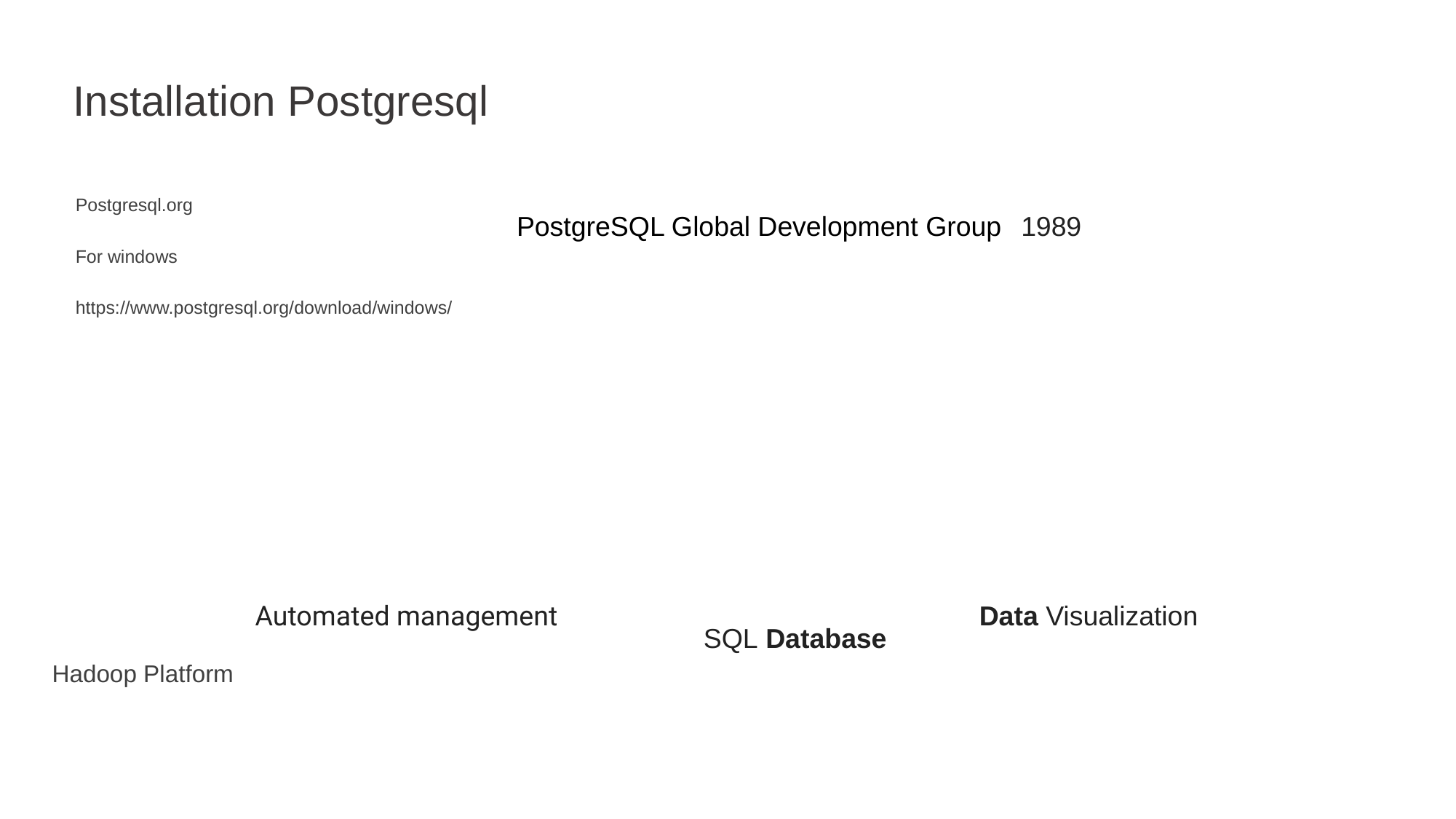

# Installation Postgresql
Postgresql.org
For windows
https://www.postgresql.org/download/windows/
PostgreSQL Global Development Group
1989
Automated management
Data Visualization
SQL Database
Hadoop Platform